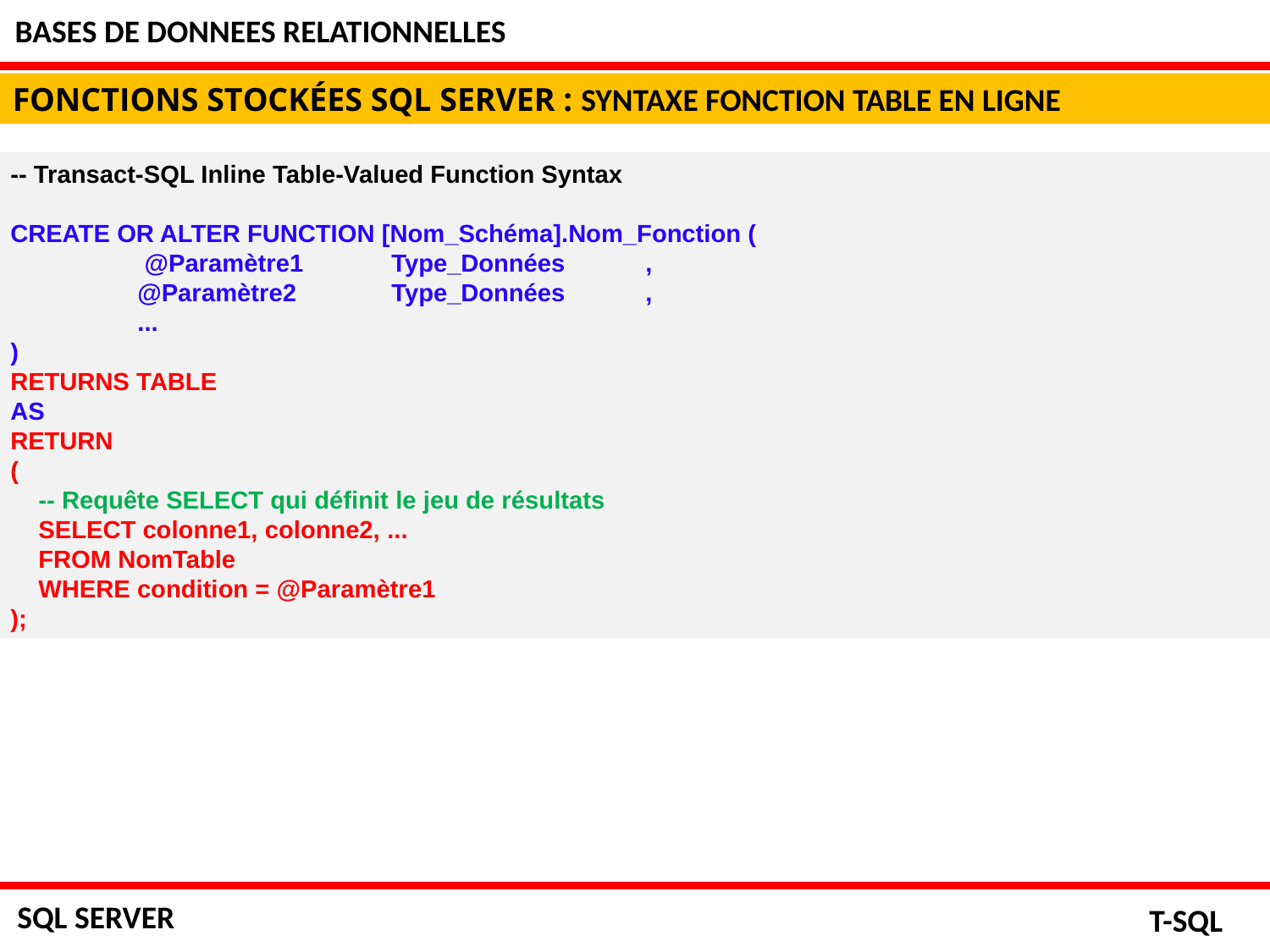

BASES DE DONNEES RELATIONNELLES
FONCTIONS STOCKÉES SQL SERVER : SYNTAXE FONCTION TABLE EN LIGNE
-- Transact-SQL Inline Table-Valued Function Syntax

CREATE OR ALTER FUNCTION [Nom_Schéma].Nom_Fonction (
   	 @Paramètre1 	Type_Données	,
    	@Paramètre2 	Type_Données	,
    	...
)
RETURNS TABLE
AS
RETURN
(
    -- Requête SELECT qui définit le jeu de résultats
    SELECT colonne1, colonne2, ...
    FROM NomTable
    WHERE condition = @Paramètre1
);
SQL SERVER
T-SQL